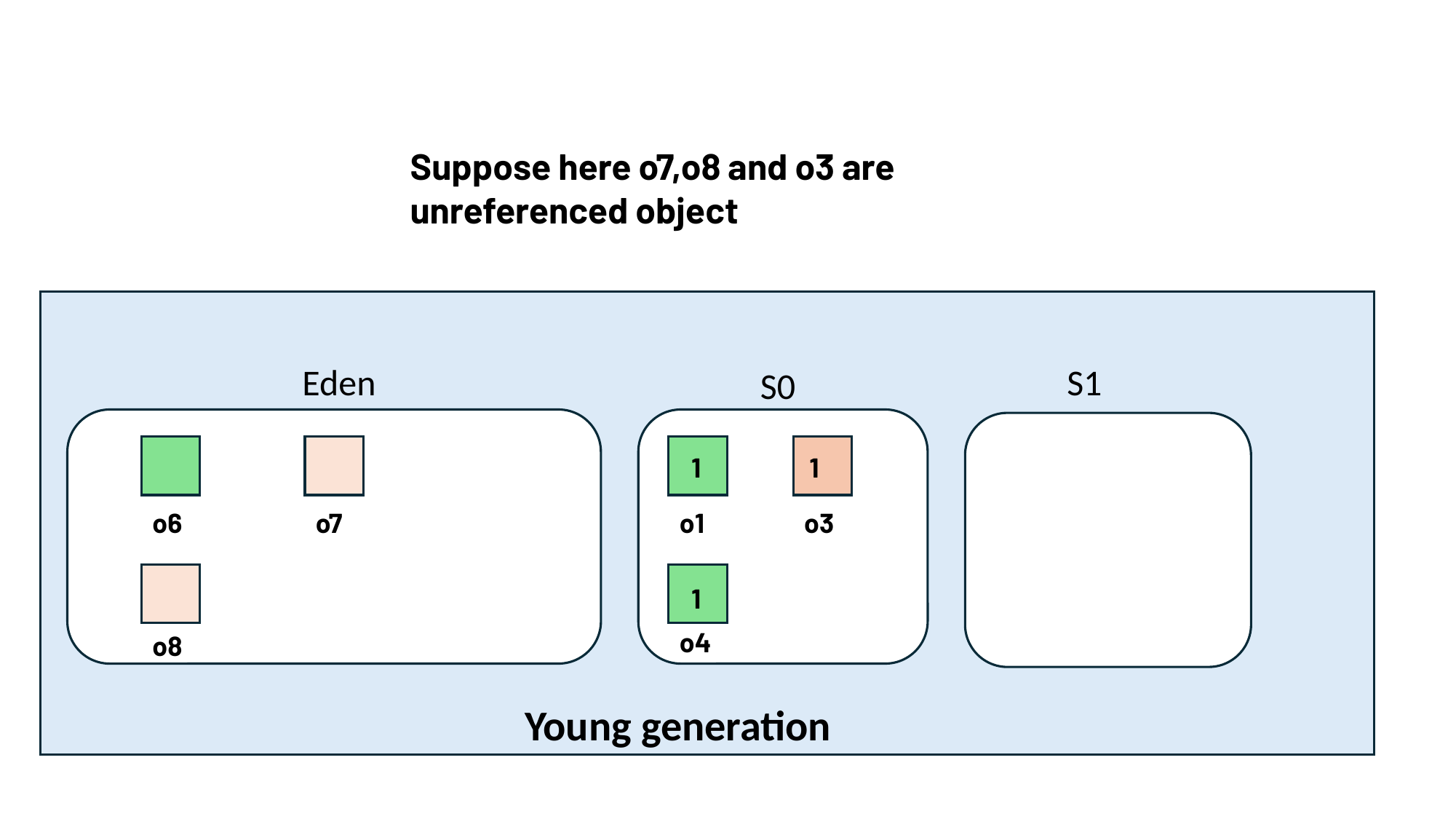

Suppose here o7,o8 and o3 are unreferenced object

Eden
S1
S0

1
1
o6
o7
o1
o3

1
o4
o8
Young generation